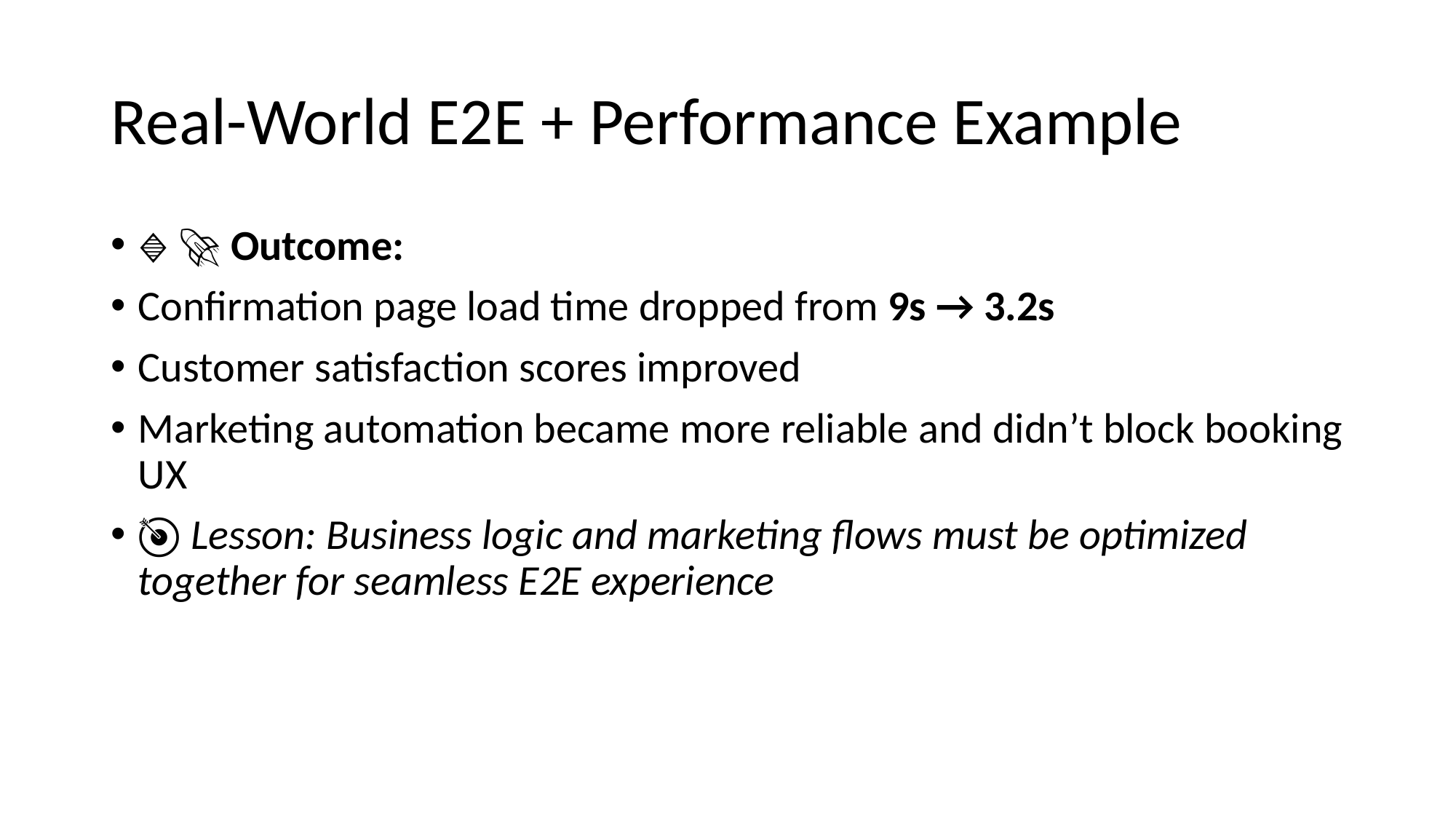

# Real-World E2E + Performance Example
🔹 🚀 Outcome:
Confirmation page load time dropped from 9s → 3.2s
Customer satisfaction scores improved
Marketing automation became more reliable and didn’t block booking UX
🎯 Lesson: Business logic and marketing flows must be optimized together for seamless E2E experience